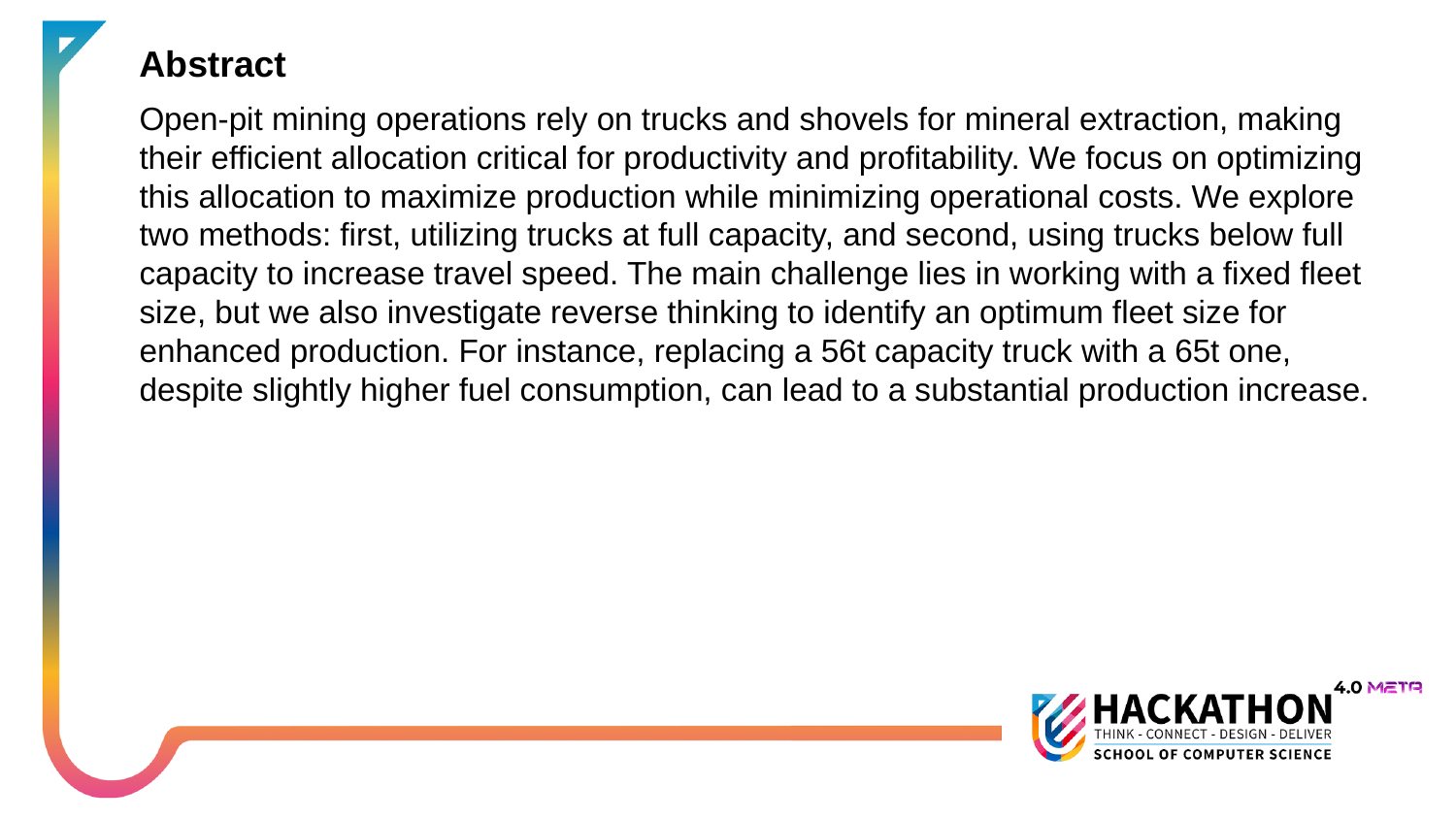

Abstract
Open-pit mining operations rely on trucks and shovels for mineral extraction, making their efficient allocation critical for productivity and profitability. We focus on optimizing this allocation to maximize production while minimizing operational costs. We explore two methods: first, utilizing trucks at full capacity, and second, using trucks below full capacity to increase travel speed. The main challenge lies in working with a fixed fleet size, but we also investigate reverse thinking to identify an optimum fleet size for enhanced production. For instance, replacing a 56t capacity truck with a 65t one, despite slightly higher fuel consumption, can lead to a substantial production increase.